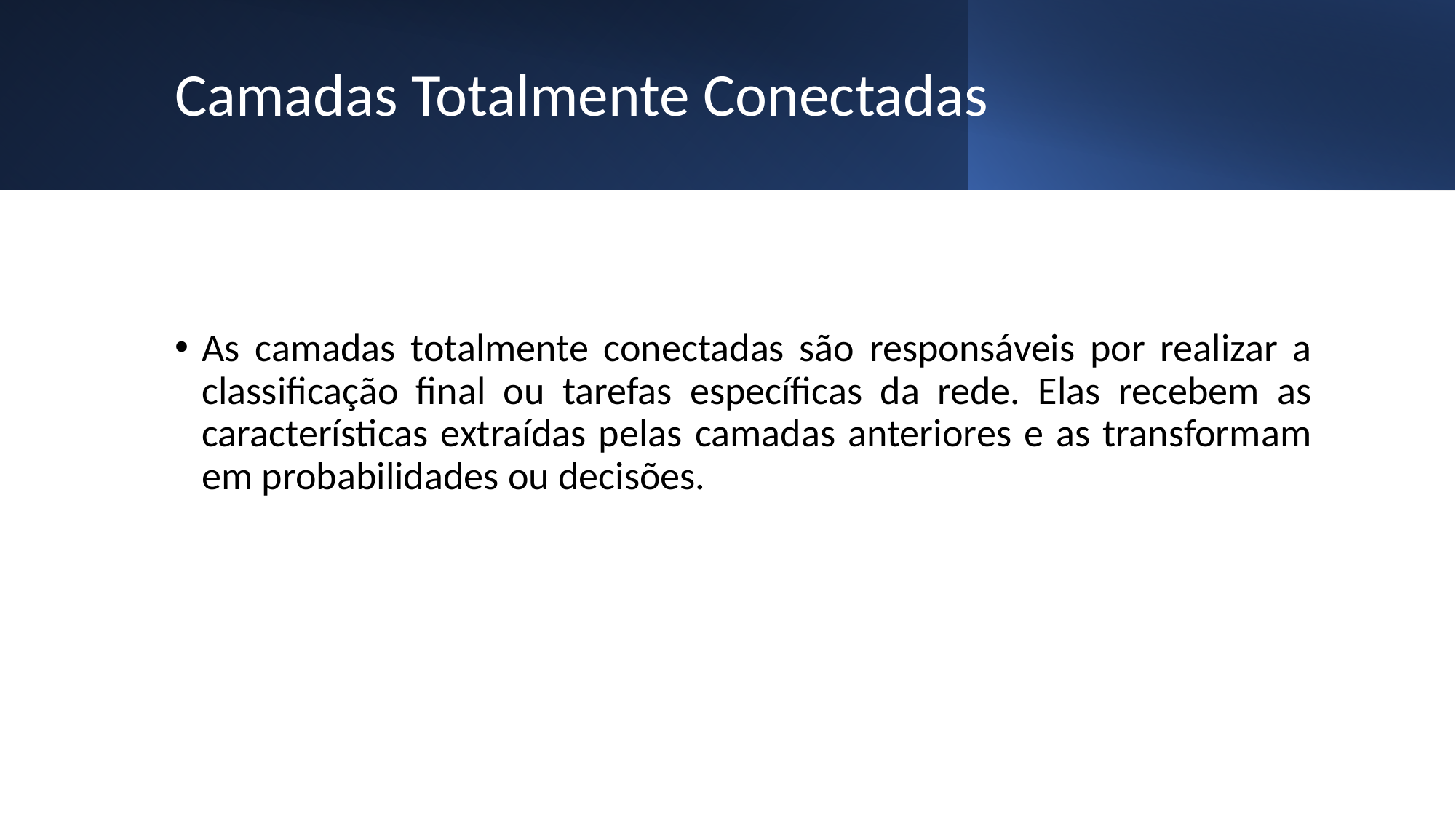

# Camadas Totalmente Conectadas
As camadas totalmente conectadas são responsáveis por realizar a classificação final ou tarefas específicas da rede. Elas recebem as características extraídas pelas camadas anteriores e as transformam em probabilidades ou decisões.
6